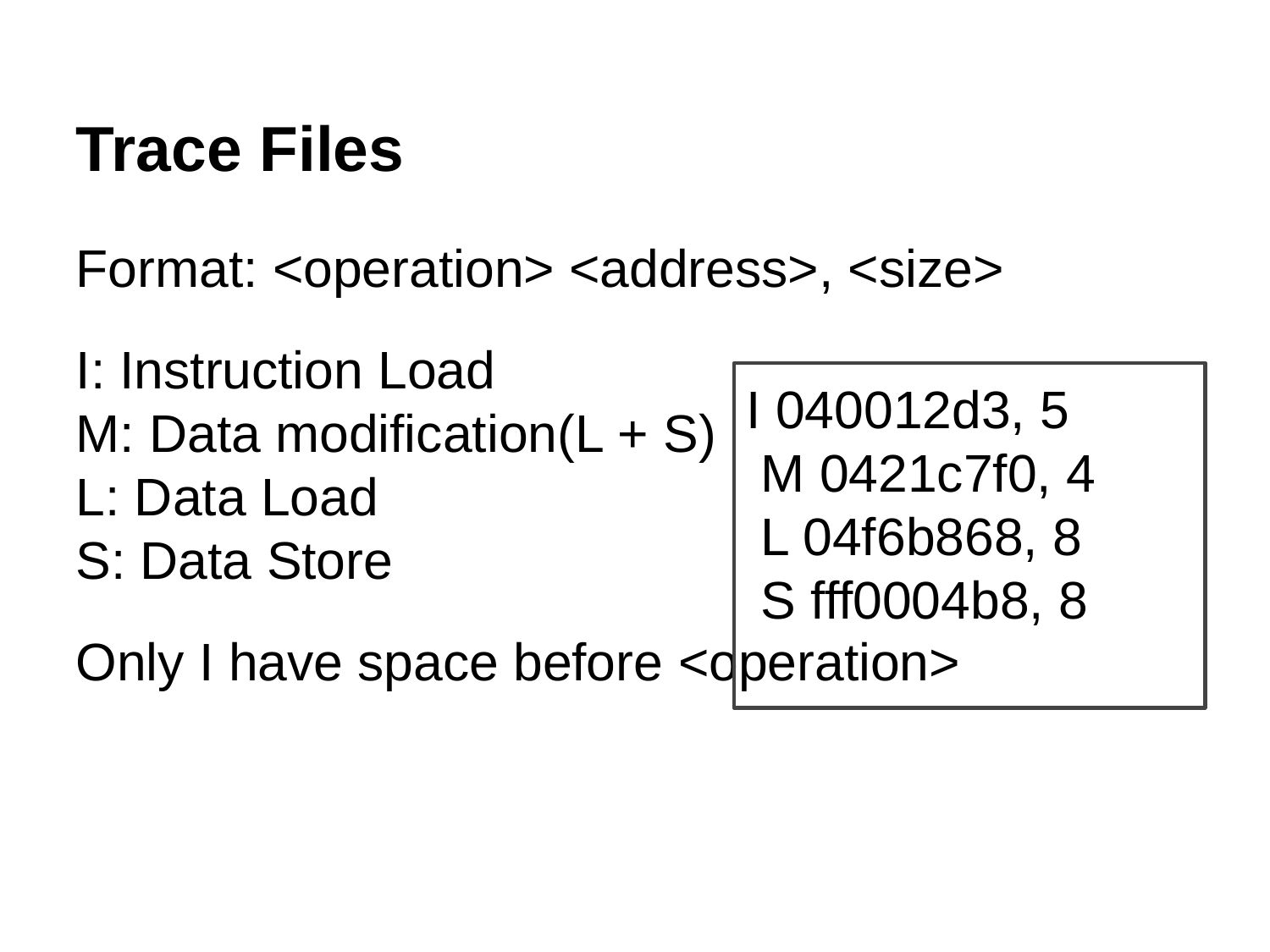

Trace Files
Format: <operation> <address>, <size>

I: Instruction Load
M: Data modification(L + S)
L: Data Load
S: Data Store

Only I have space before <operation>
I 040012d3, 5
 M 0421c7f0, 4
 L 04f6b868, 8
 S fff0004b8, 8